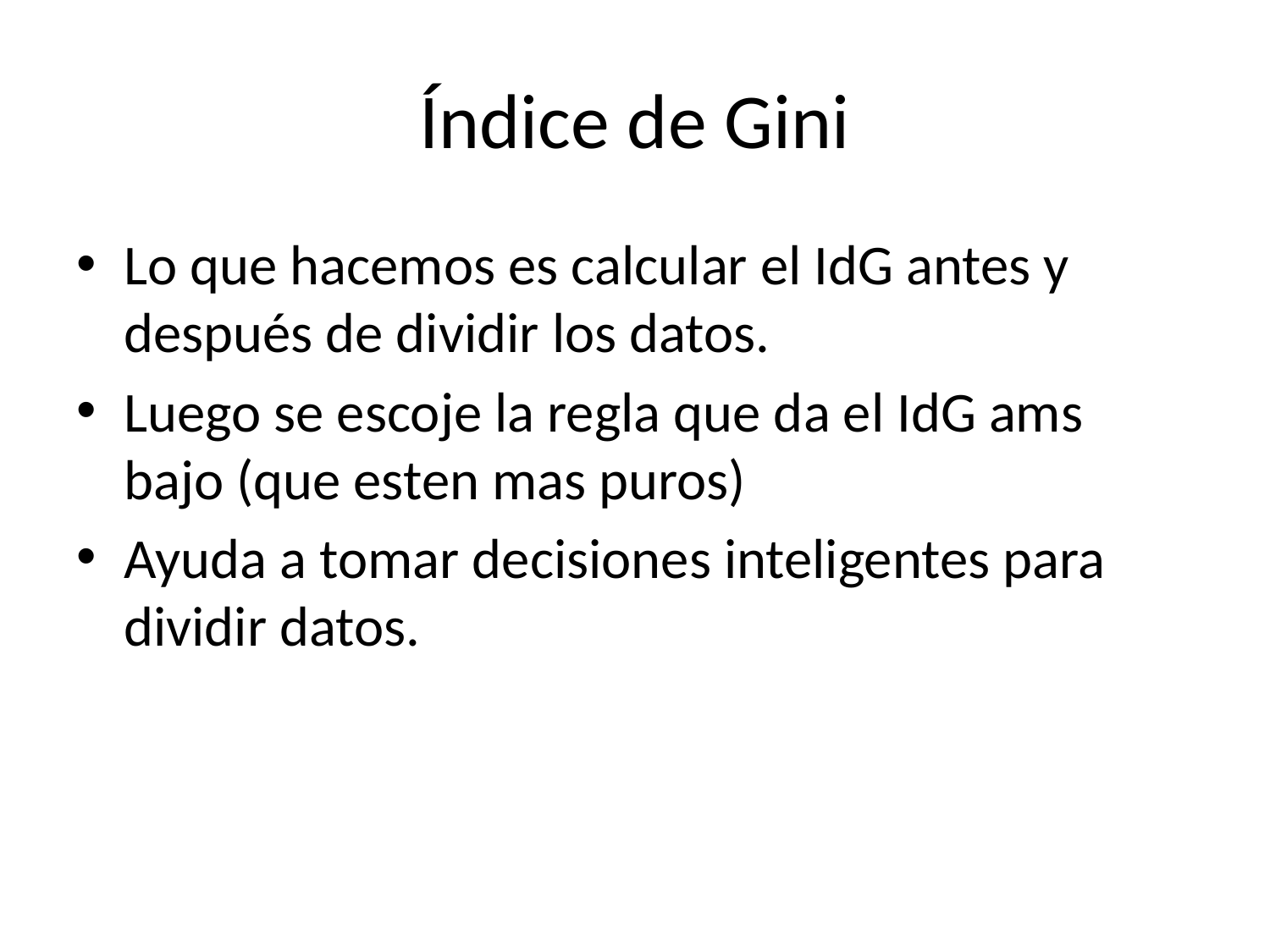

# Índice de Gini
Lo que hacemos es calcular el IdG antes y después de dividir los datos.
Luego se escoje la regla que da el IdG ams bajo (que esten mas puros)
Ayuda a tomar decisiones inteligentes para dividir datos.